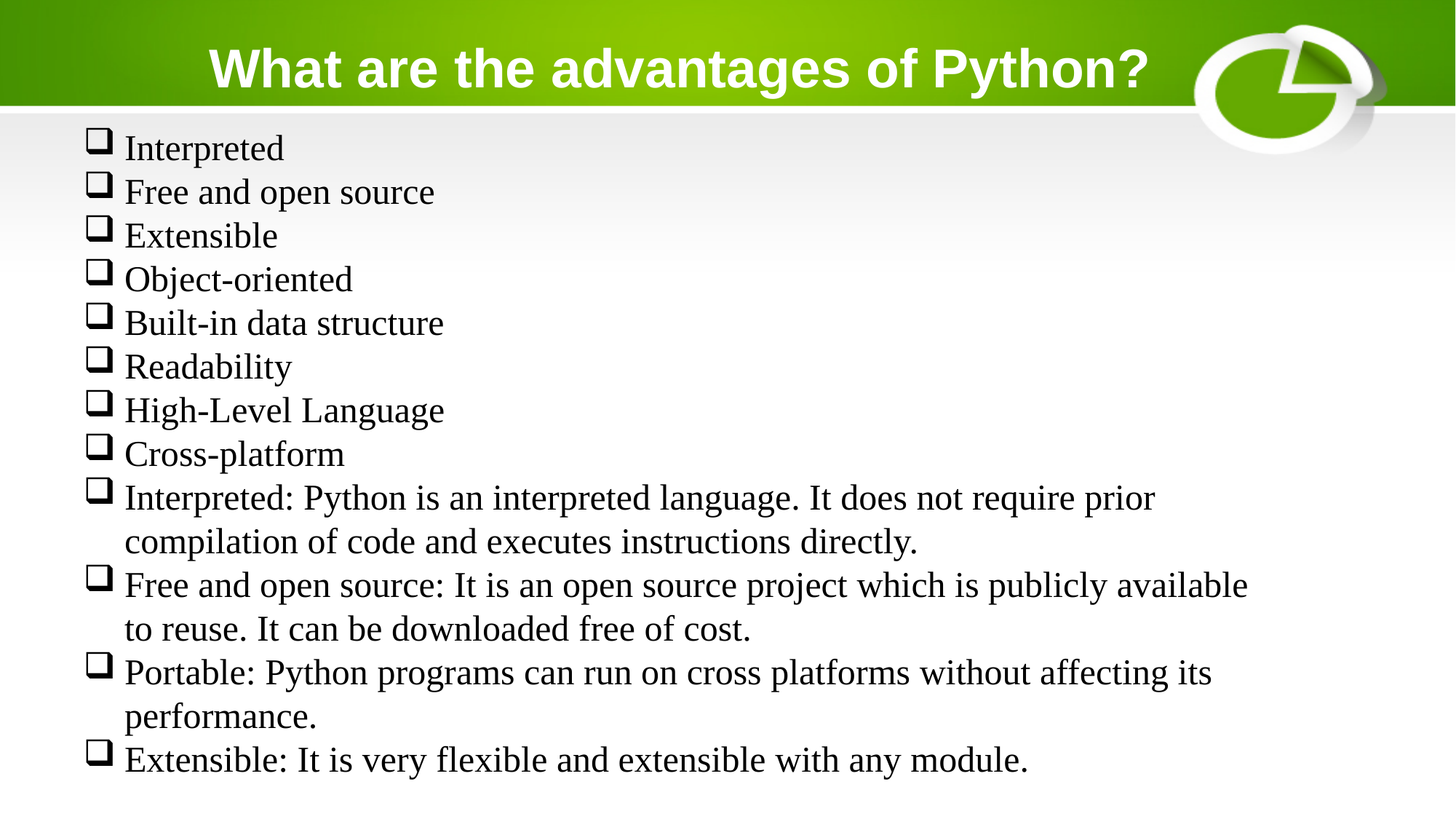

# What are the advantages of Python?
Interpreted
Free and open source
Extensible
Object-oriented
Built-in data structure
Readability
High-Level Language
Cross-platform
Interpreted: Python is an interpreted language. It does not require prior compilation of code and executes instructions directly.
Free and open source: It is an open source project which is publicly available to reuse. It can be downloaded free of cost.
Portable: Python programs can run on cross platforms without affecting its performance.
Extensible: It is very flexible and extensible with any module.